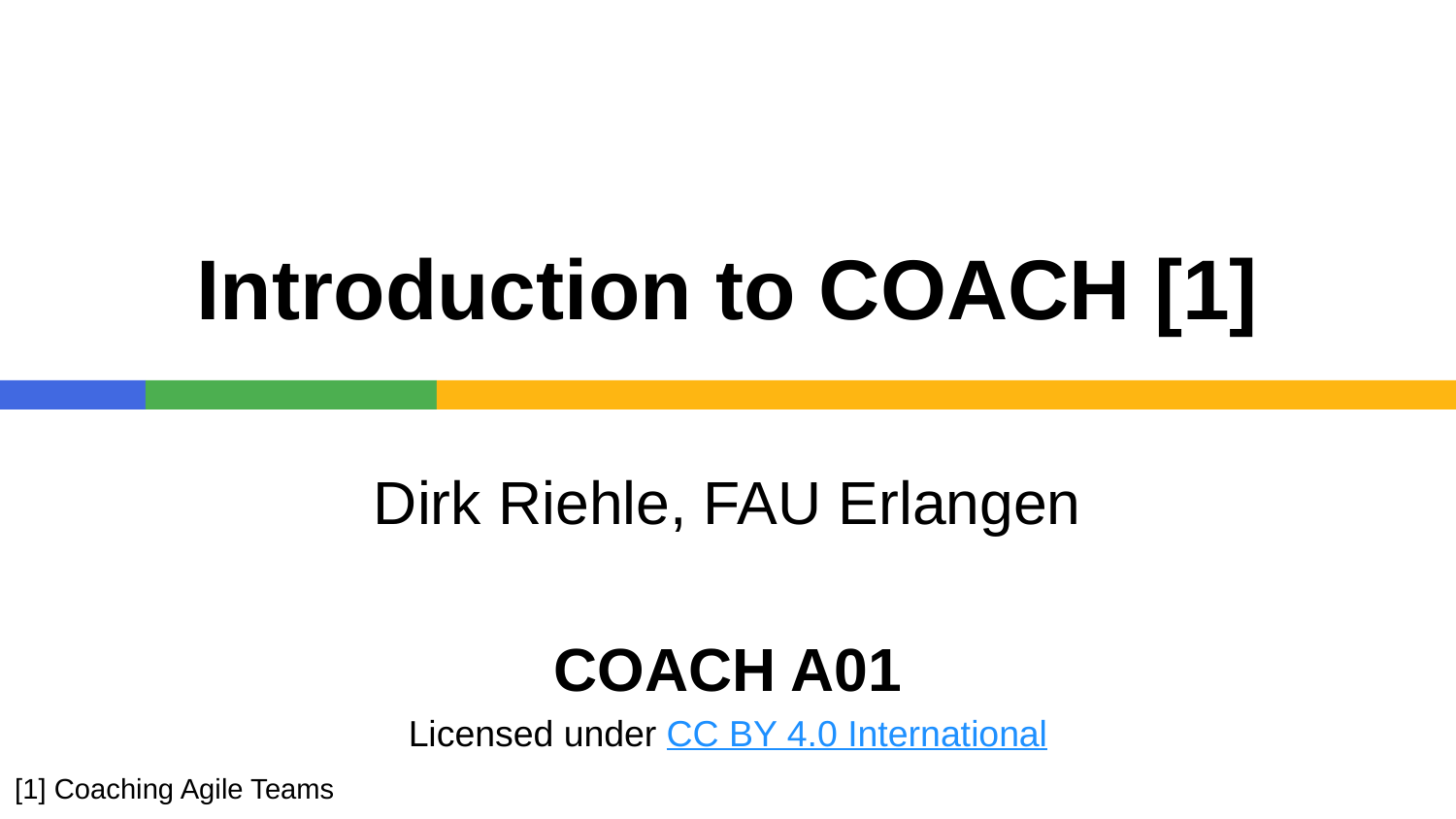

# Introduction to COACH [1]
Dirk Riehle, FAU Erlangen

COACH A01
Licensed under CC BY 4.0 International
[1] Coaching Agile Teams